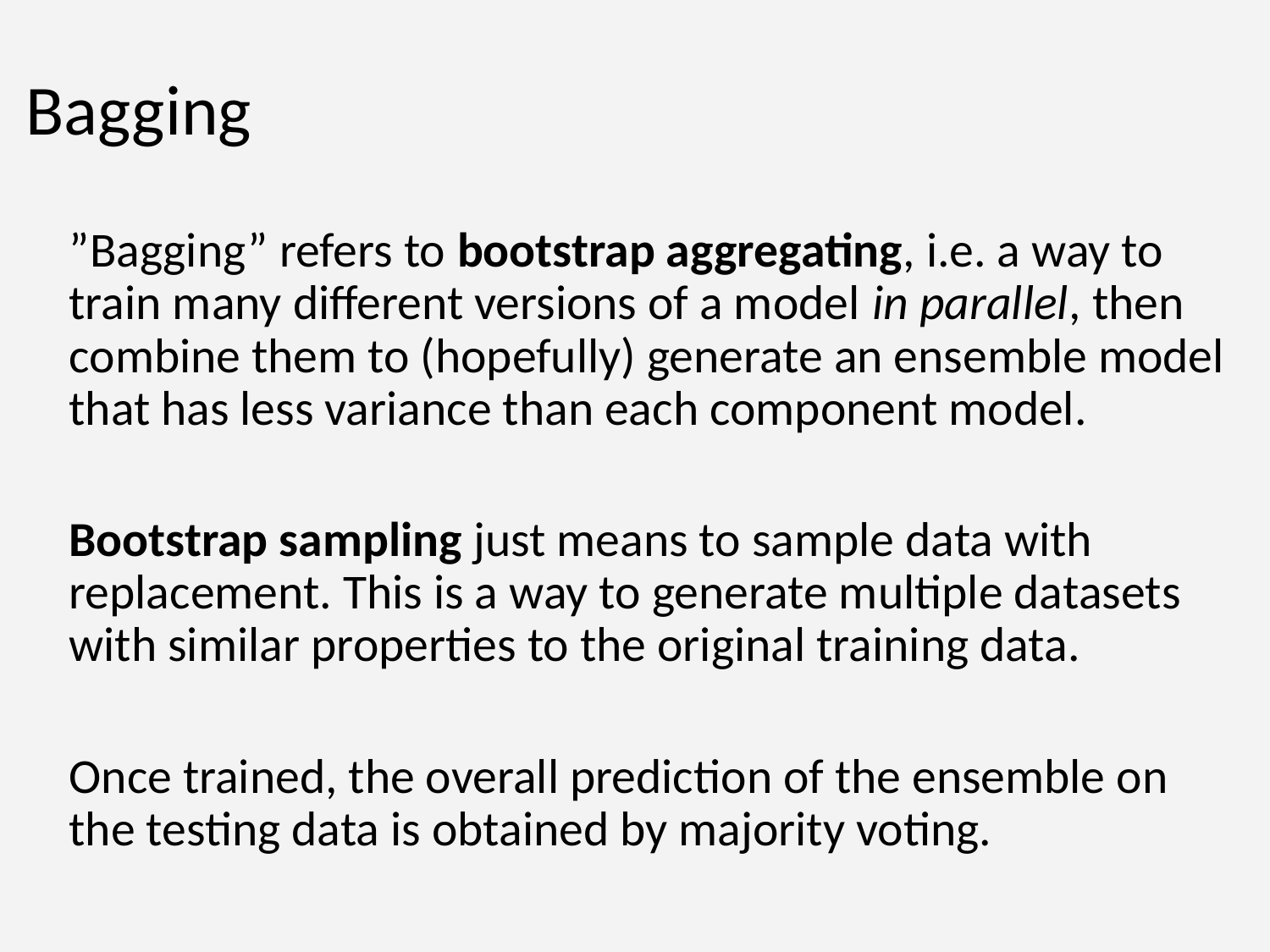

# Bagging
”Bagging” refers to bootstrap aggregating, i.e. a way to train many different versions of a model in parallel, then combine them to (hopefully) generate an ensemble model that has less variance than each component model.

Bootstrap sampling just means to sample data with replacement. This is a way to generate multiple datasets with similar properties to the original training data.

Once trained, the overall prediction of the ensemble on the testing data is obtained by majority voting.